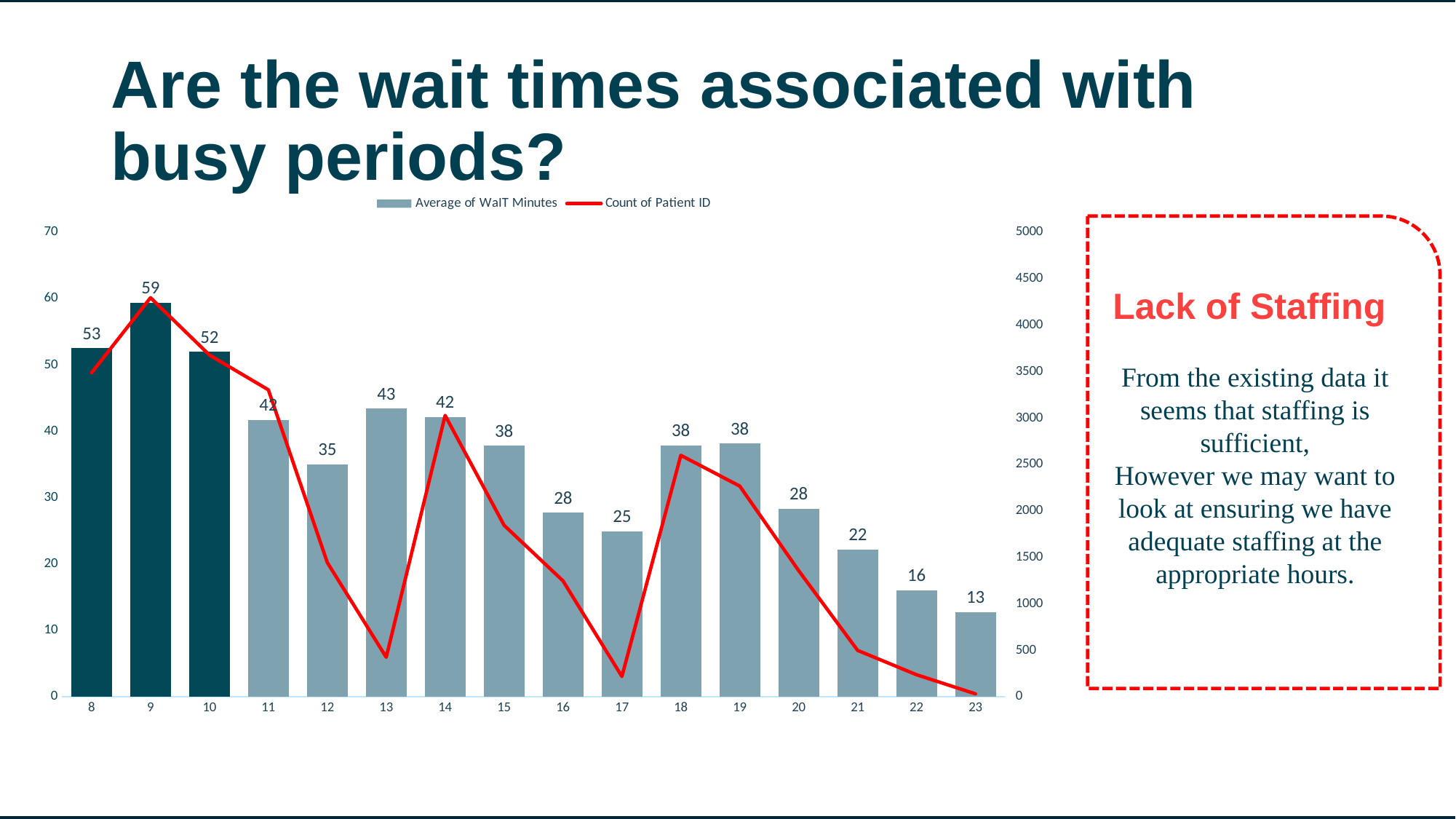

# Are the wait times associated with busy periods?

### Chart

| Category | Average of WaIT Minutes | Count of Patient ID |
|---|---|---|
| 8 | 52.5616700105092 | 3489.0 |
| 9 | 59.4155922736794 | 4297.0 |
| 10 | 52.0128351449276 | 3680.0 |
| 11 | 41.7693637830208 | 3306.0 |
| 12 | 35.032480405717 | 1446.0 |
| 13 | 43.449882629108 | 426.0 |
| 14 | 42.1709075907591 | 3030.0 |
| 15 | 37.8401732539252 | 1847.0 |
| 16 | 27.7527888977849 | 1249.0 |
| 17 | 24.9723744292237 | 219.0 |
| 18 | 37.8875384615384 | 2600.0 |
| 19 | 38.1913691787865 | 2269.0 |
| 20 | 28.3338487972509 | 1358.0 |
| 21 | 22.1793 | 500.0 |
| 22 | 16.0432072829132 | 238.0 |
| 23 | 12.7927083333333 | 32.0 |
  Lack of Staffing

From the existing data it seems that staffing is sufficient,
However we may want to look at ensuring we have adequate staffing at the appropriate hours.